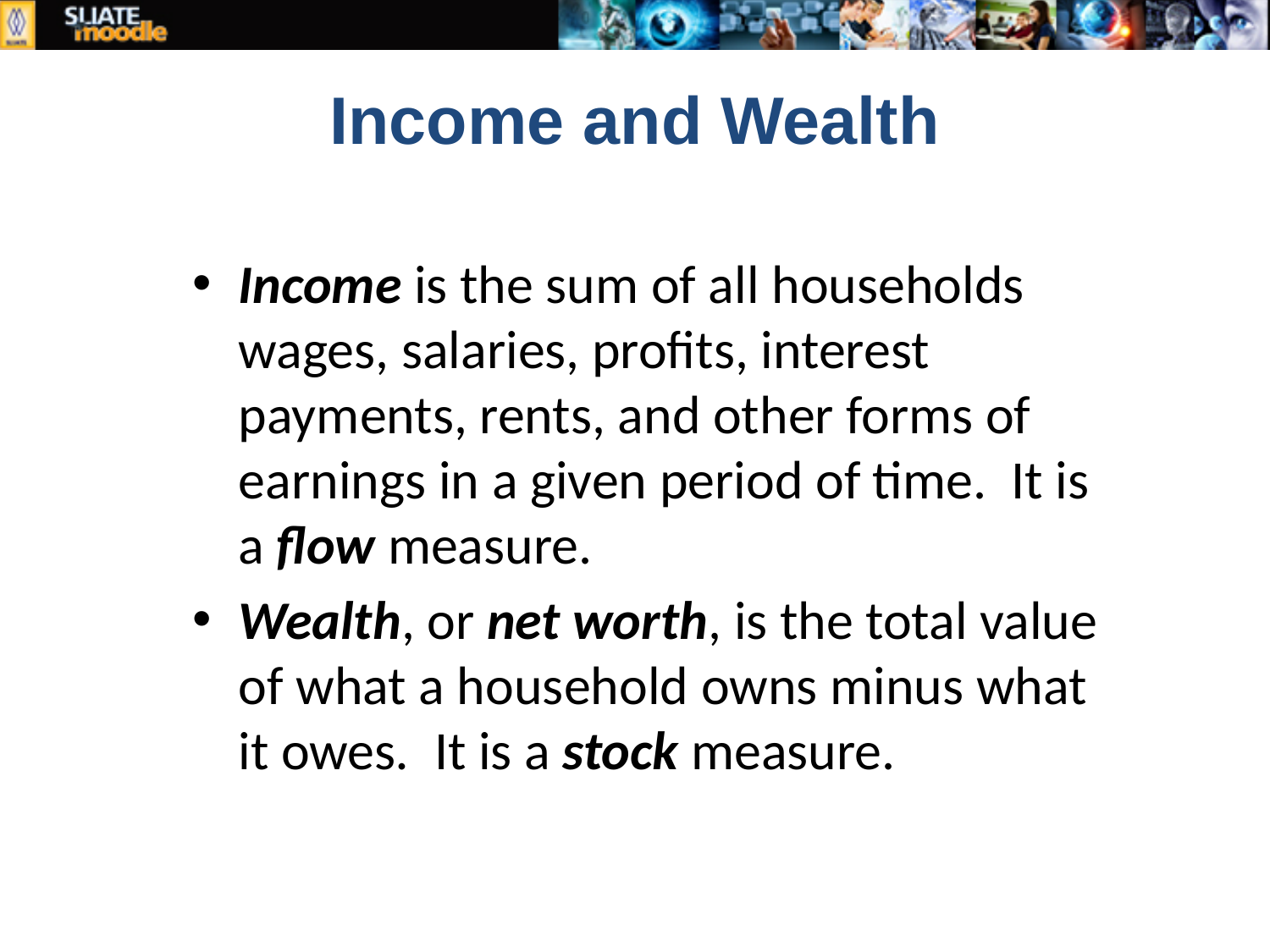

# Income and Wealth
Income is the sum of all households wages, salaries, profits, interest payments, rents, and other forms of earnings in a given period of time.  It is a flow measure.
Wealth, or net worth, is the total value of what a household owns minus what it owes.  It is a stock measure.